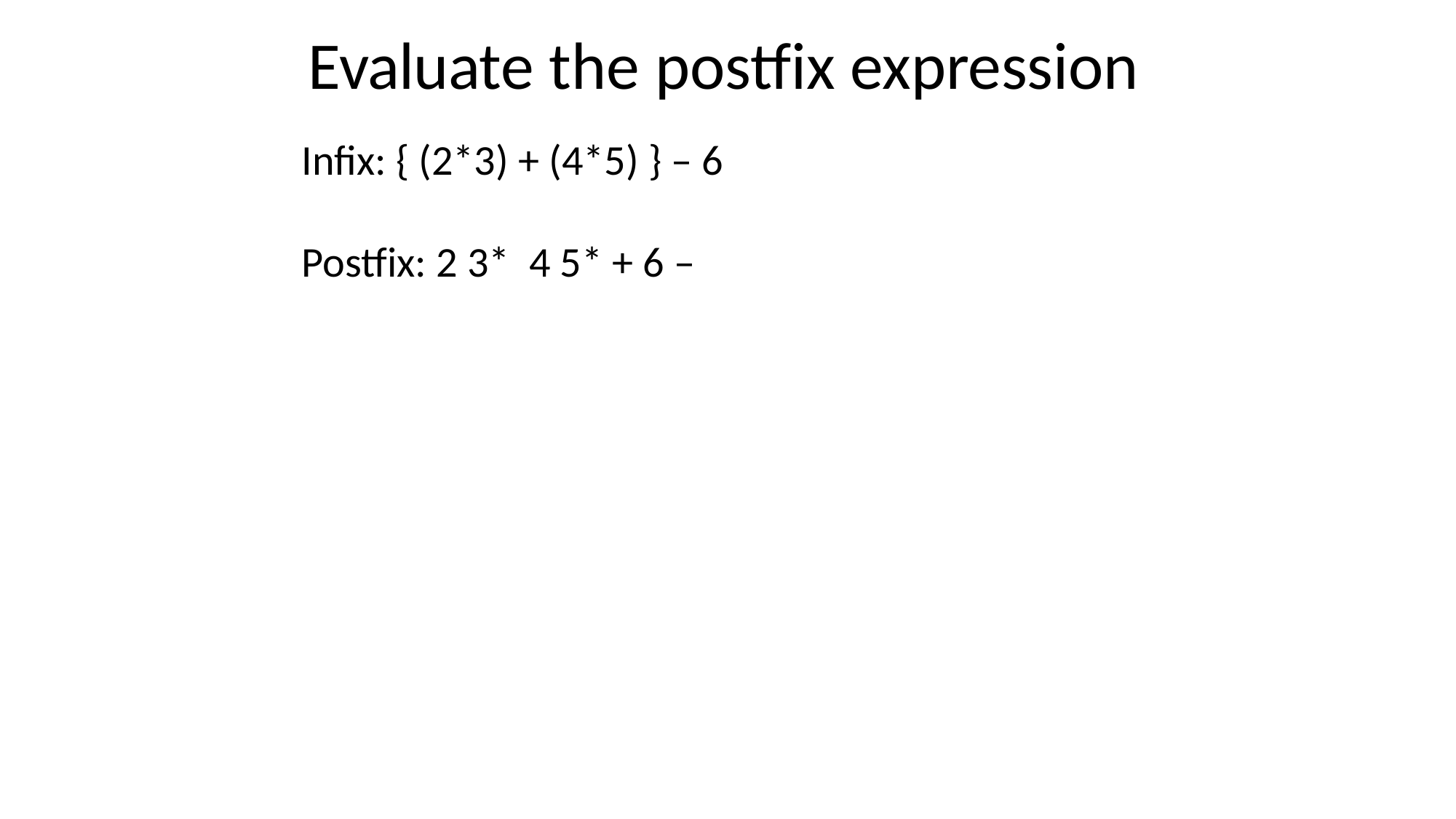

# Evaluate the postfix expression
Infix: { (2*3) + (4*5) } – 6

Postfix: 2 3*  4 5* + 6 –